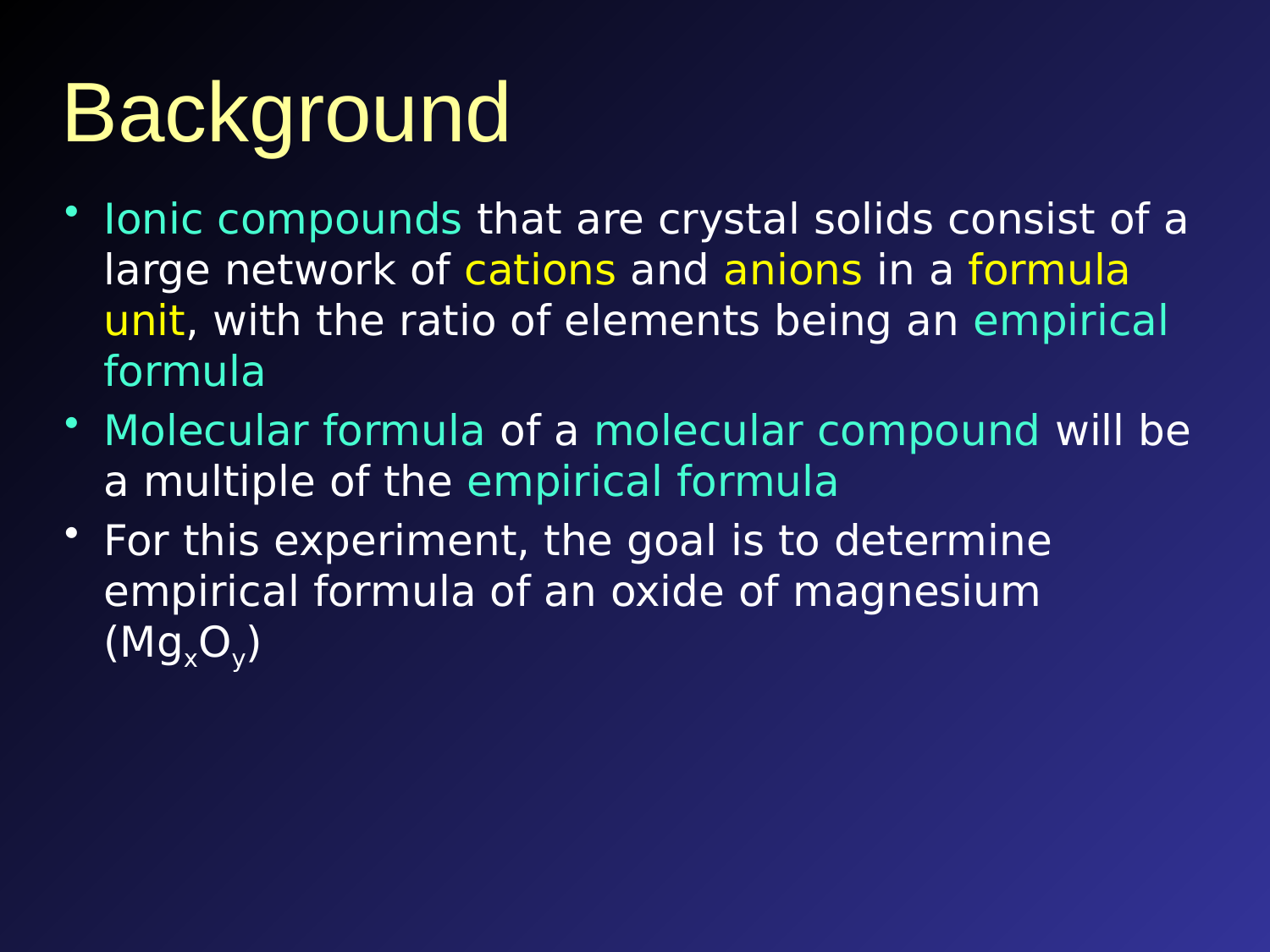

# Background
Ionic compounds that are crystal solids consist of a large network of cations and anions in a formula unit, with the ratio of elements being an empirical formula
Molecular formula of a molecular compound will be a multiple of the empirical formula
For this experiment, the goal is to determine empirical formula of an oxide of magnesium (MgxOy)